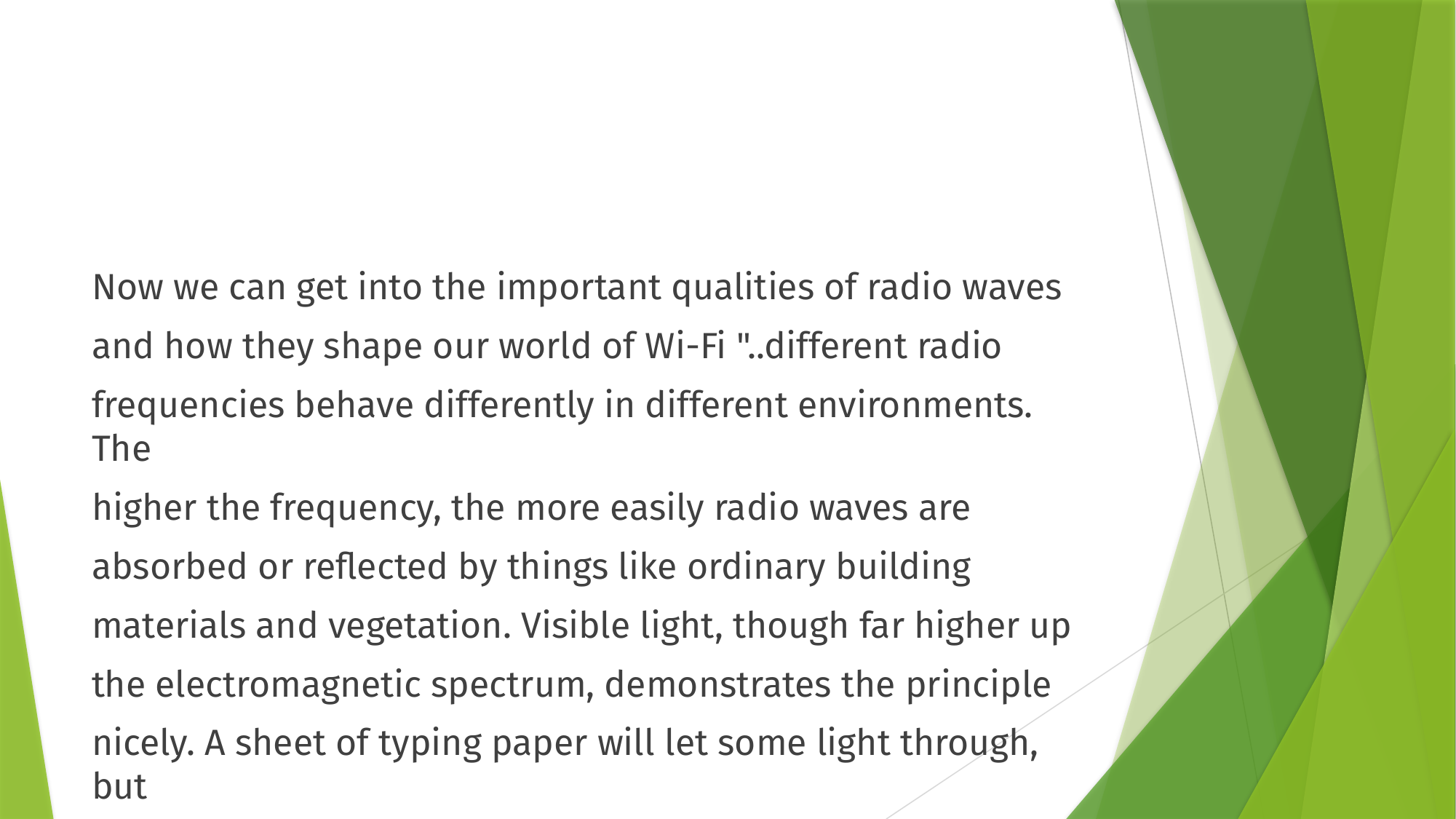

#
Now we can get into the important qualities of radio waves
and how they shape our world of Wi-Fi "..different radio
frequencies behave differently in different environments. The
higher the frequency, the more easily radio waves are
absorbed or reflected by things like ordinary building
materials and vegetation. Visible light, though far higher up
the electromagnetic spectrum, demonstrates the principle
nicely. A sheet of typing paper will let some light through, but
a ½ inch piece of plywood will block it entirely. Radio waves
behave in a similar fashion. They have much better
penetration than visible light, but you wouldn't bother trying
to pick up the Cubs game if you were working in a bank vault.